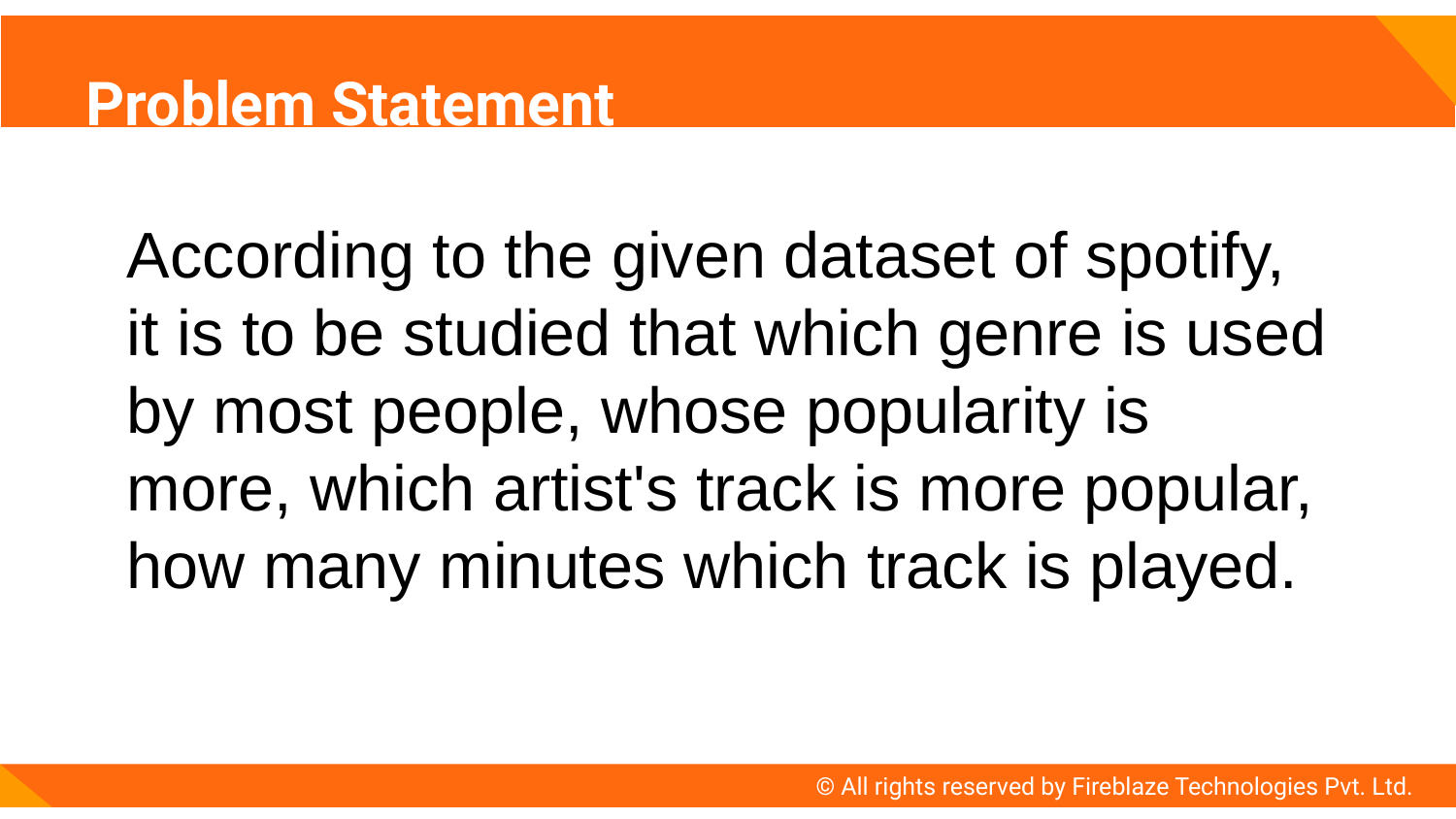

# Problem Statement

According to the given dataset of spotify, it is to be studied that which genre is used by most people, whose popularity is more, which artist's track is more popular, how many minutes which track is played.

© All rights reserved by Fireblaze Technologies Pvt. Ltd.